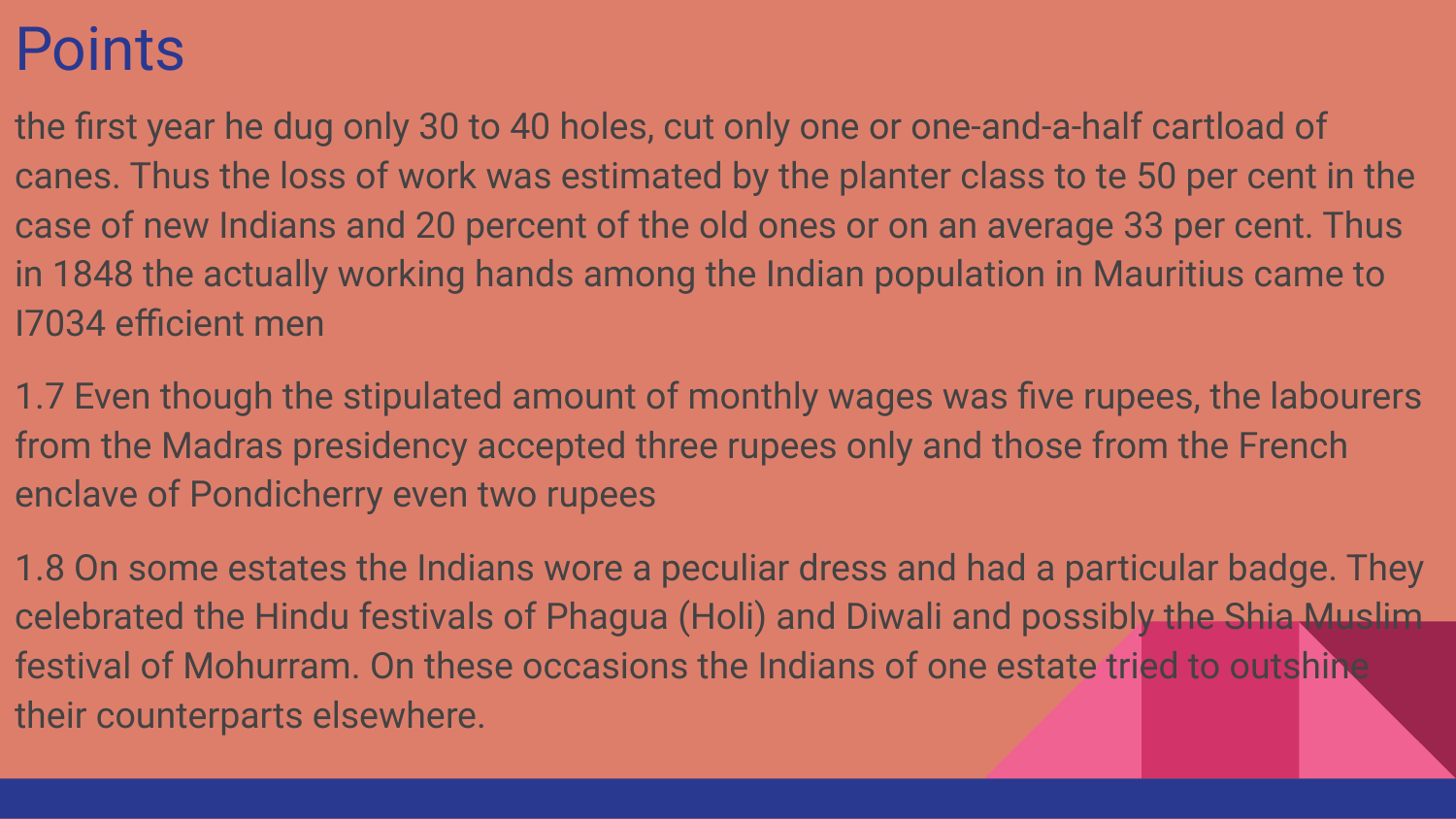

# Points
the first year he dug only 30 to 40 holes, cut only one or one-and-a-half cartload of canes. Thus the loss of work was estimated by the planter class to te 50 per cent in the case of new Indians and 20 percent of the old ones or on an average 33 per cent. Thus in 1848 the actually working hands among the Indian population in Mauritius came to I7034 efficient men
1.7 Even though the stipulated amount of monthly wages was five rupees, the labourers from the Madras presidency accepted three rupees only and those from the French enclave of Pondicherry even two rupees
1.8 On some estates the Indians wore a peculiar dress and had a particular badge. They celebrated the Hindu festivals of Phagua (Holi) and Diwali and possibly the Shia Muslim festival of Mohurram. On these occasions the Indians of one estate tried to outshine their counterparts elsewhere.